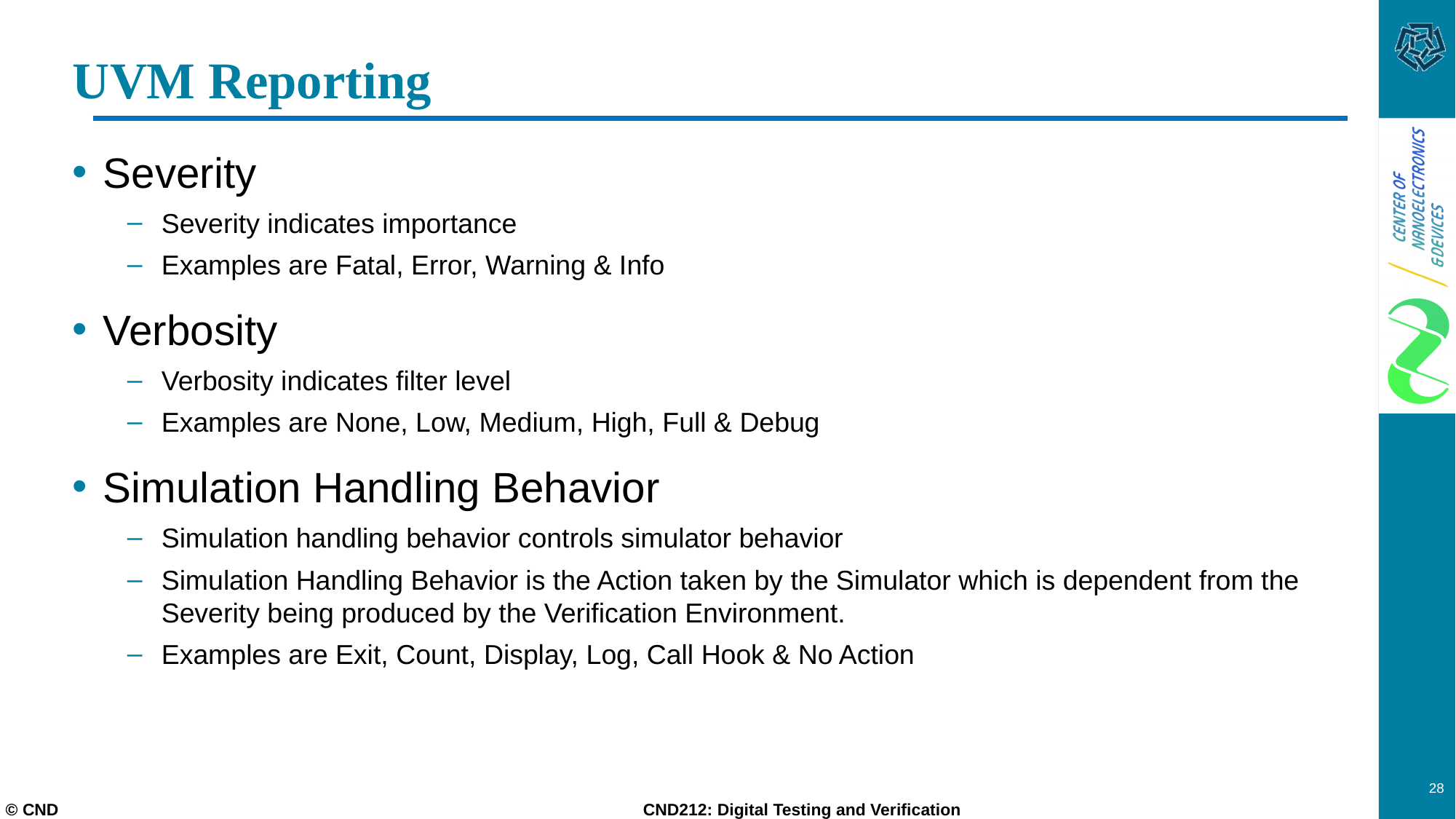

# UVM Reporting
Severity
Severity indicates importance
Examples are Fatal, Error, Warning & Info
Verbosity
Verbosity indicates filter level
Examples are None, Low, Medium, High, Full & Debug
Simulation Handling Behavior
Simulation handling behavior controls simulator behavior
Simulation Handling Behavior is the Action taken by the Simulator which is dependent from the Severity being produced by the Verification Environment.
Examples are Exit, Count, Display, Log, Call Hook & No Action

28
© CND                                                                                                                            CND212: Digital Testing and Verification